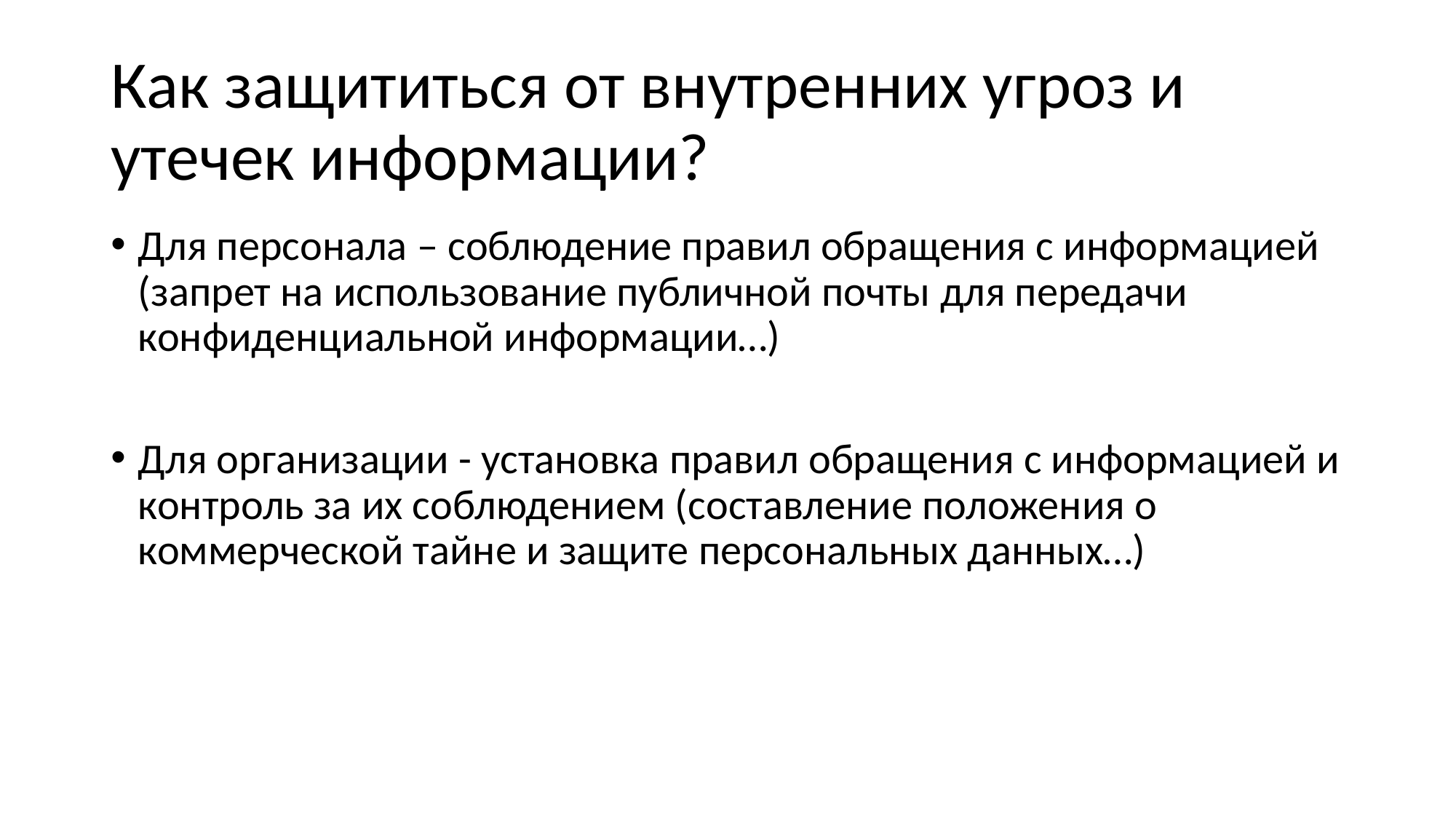

# Как защититься от внутренних угроз и утечек информации?
Для персонала – соблюдение правил обращения с информацией (запрет на использование публичной почты для передачи конфиденциальной информации…)

Для организации - установка правил обращения с информацией и контроль за их соблюдением (составление положения о коммерческой тайне и защите персональных данных…)